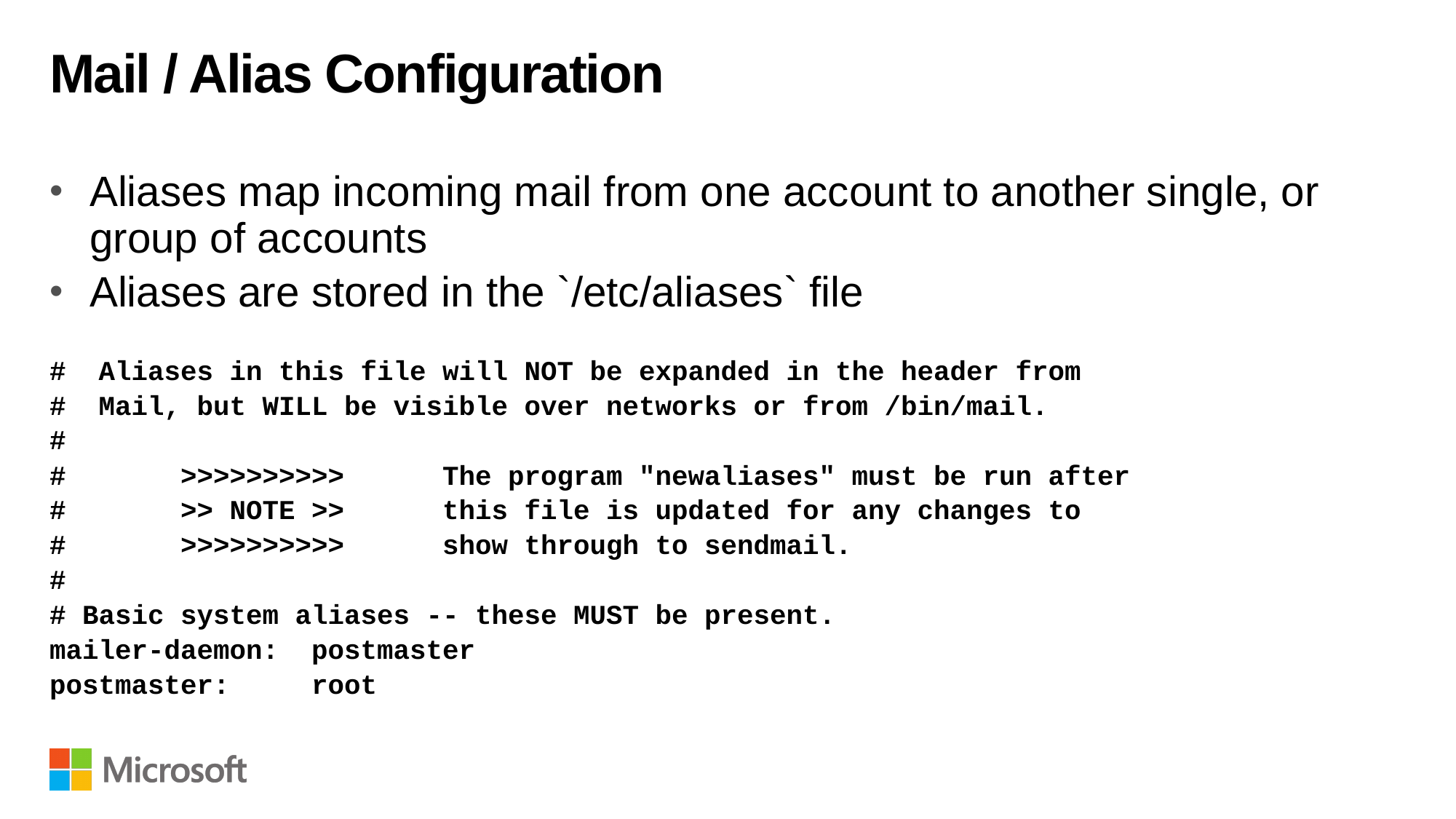

# Mail / Alias Configuration
Aliases map incoming mail from one account to another single, or group of accounts
Aliases are stored in the `/etc/aliases` file

#  Aliases in this file will NOT be expanded in the header from
#  Mail, but WILL be visible over networks or from /bin/mail.
#
#       >>>>>>>>>>      The program "newaliases" must be run after
#       >> NOTE >>      this file is updated for any changes to
#       >>>>>>>>>>      show through to sendmail.
#
# Basic system aliases -- these MUST be present.
mailer-daemon:  postmaster
postmaster:     root